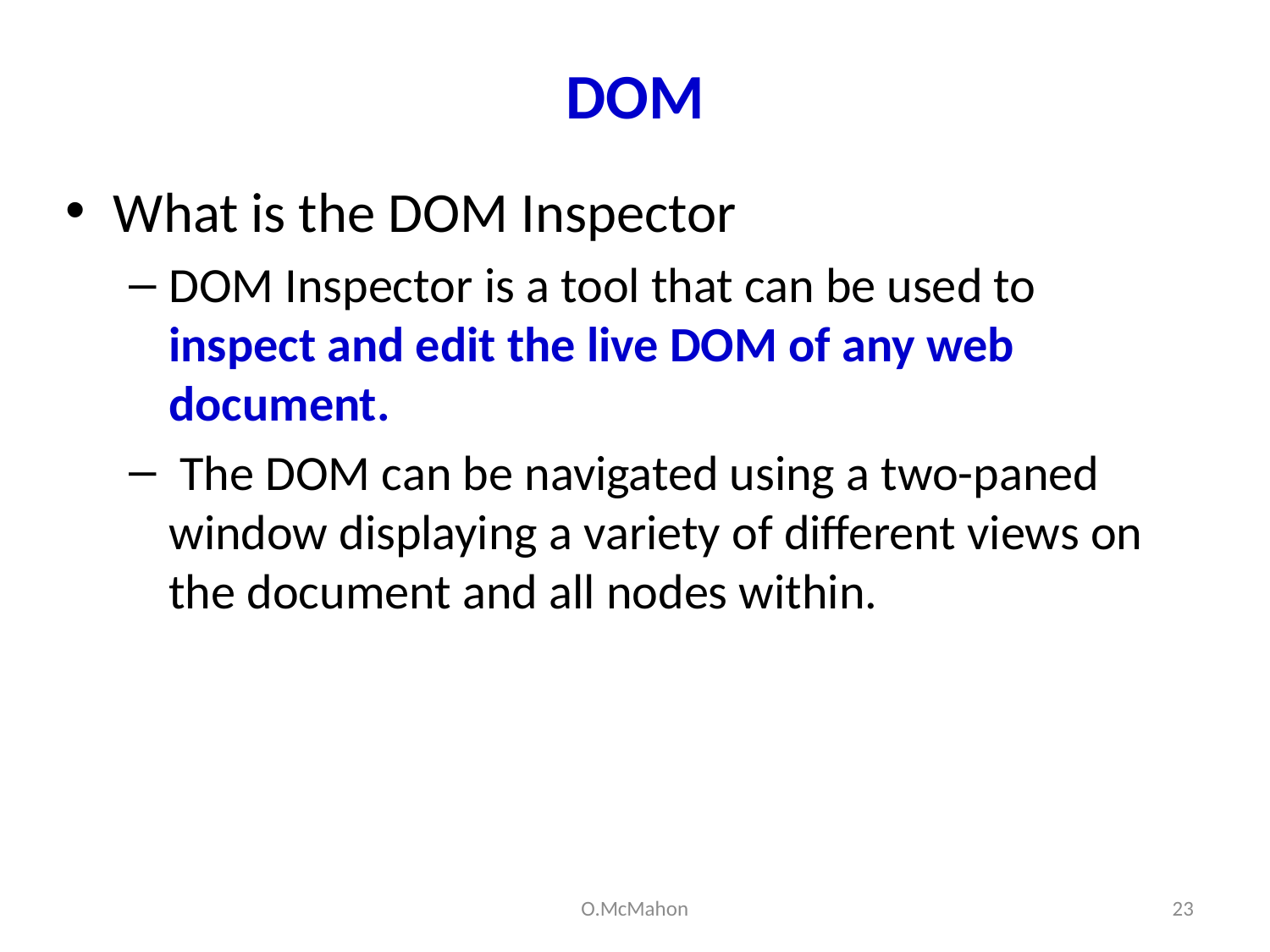

# DOM
What is the DOM Inspector
DOM Inspector is a tool that can be used to inspect and edit the live DOM of any web document.
 The DOM can be navigated using a two-paned window displaying a variety of different views on the document and all nodes within.

O.McMahon
23